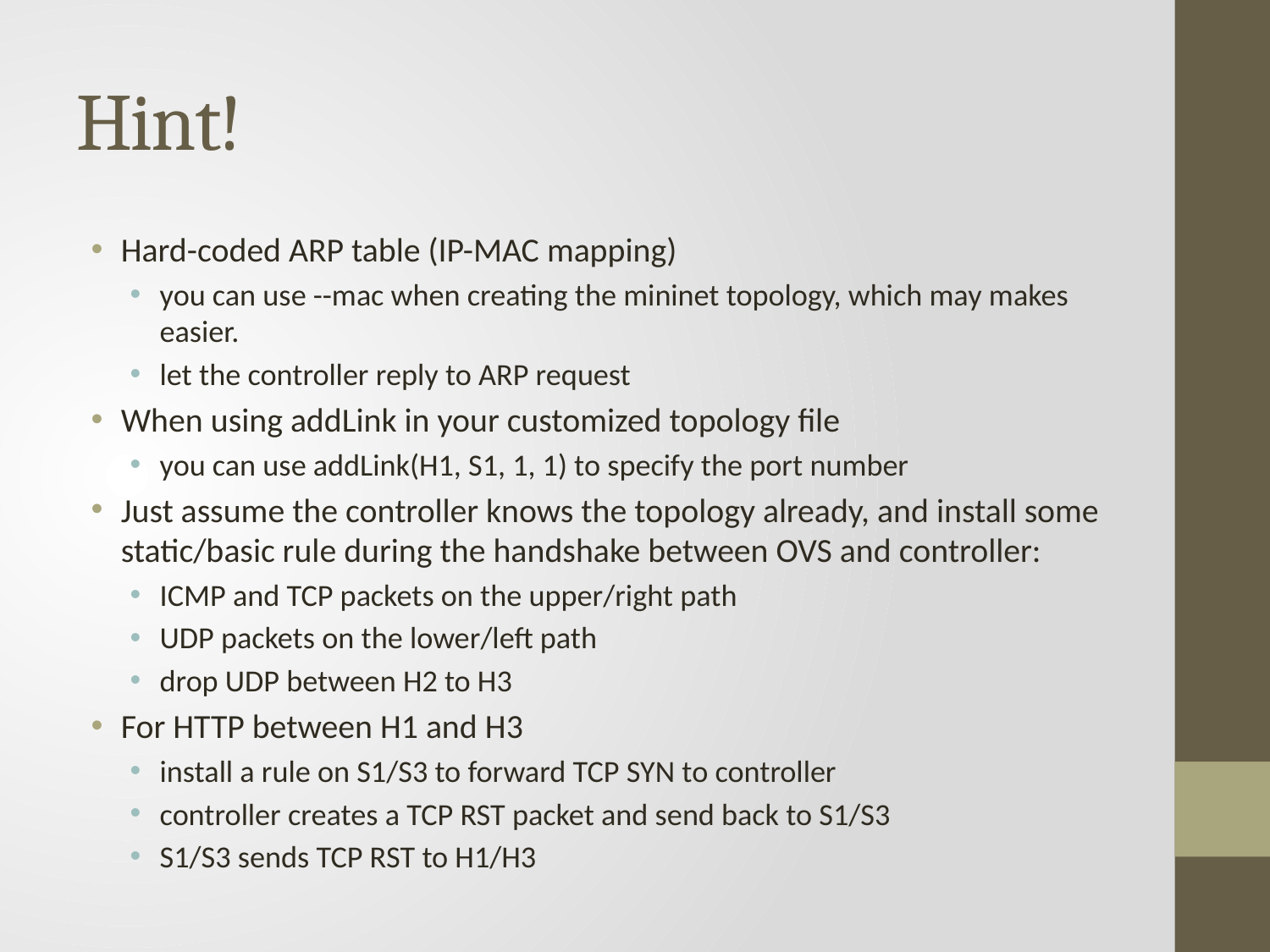

# Hint!
Hard-coded ARP table (IP-MAC mapping)
you can use --mac when creating the mininet topology, which may makes easier.
let the controller reply to ARP request
When using addLink in your customized topology file
you can use addLink(H1, S1, 1, 1) to specify the port number
Just assume the controller knows the topology already, and install some static/basic rule during the handshake between OVS and controller:
ICMP and TCP packets on the upper/right path
UDP packets on the lower/left path
drop UDP between H2 to H3
For HTTP between H1 and H3
install a rule on S1/S3 to forward TCP SYN to controller
controller creates a TCP RST packet and send back to S1/S3
S1/S3 sends TCP RST to H1/H3